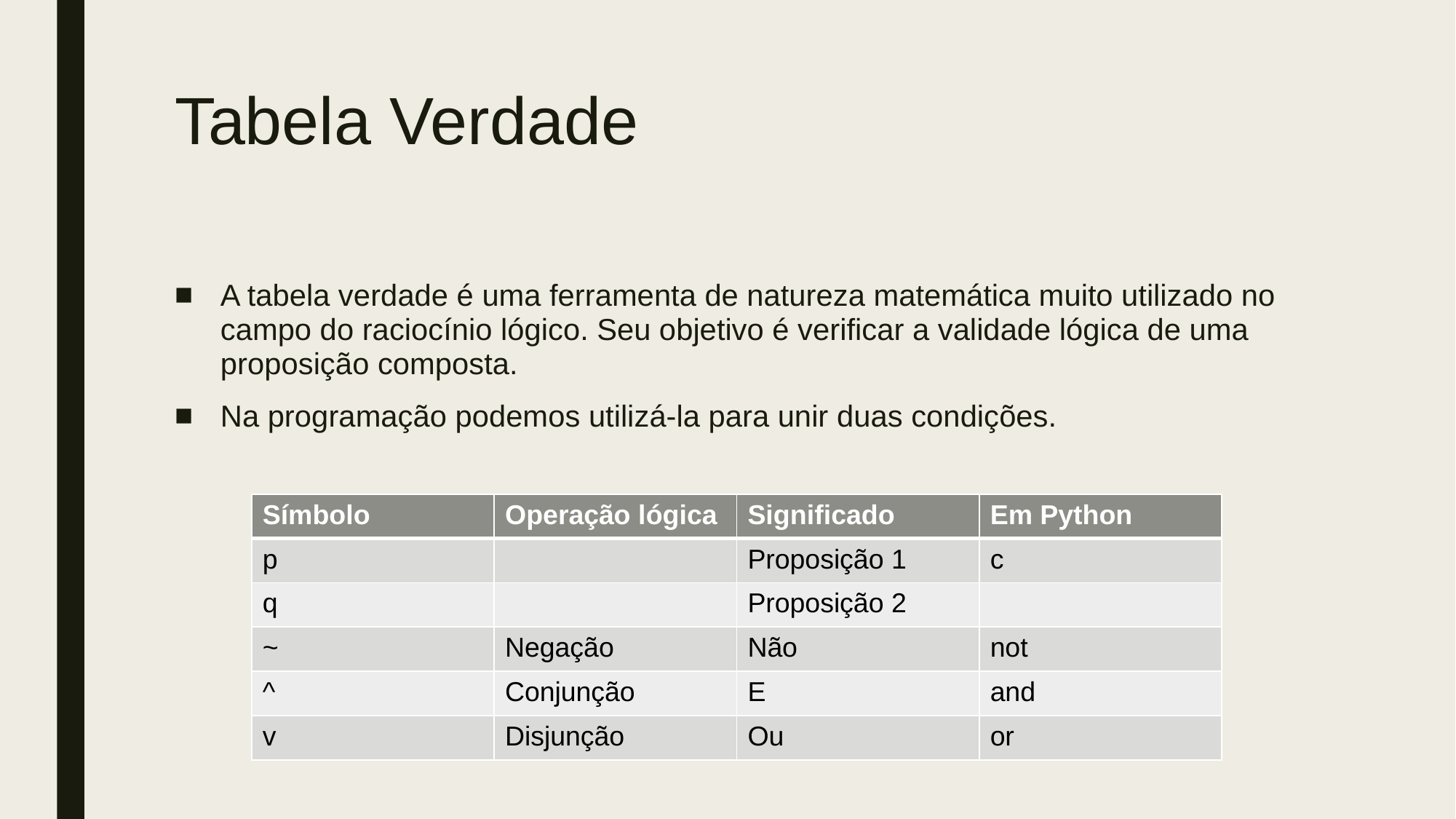

# Tabela Verdade
A tabela verdade é uma ferramenta de natureza matemática muito utilizado no campo do raciocínio lógico. Seu objetivo é verificar a validade lógica de uma proposição composta.
Na programação podemos utilizá-la para unir duas condições.

| Símbolo | Operação lógica | Significado | Em Python |
| --- | --- | --- | --- |
| p |  | Proposição 1 | c |
| q |  | Proposição 2 |  |
| ~ | Negação | Não | not |
| ^ | Conjunção | E | and |
| v | Disjunção | Ou | or |